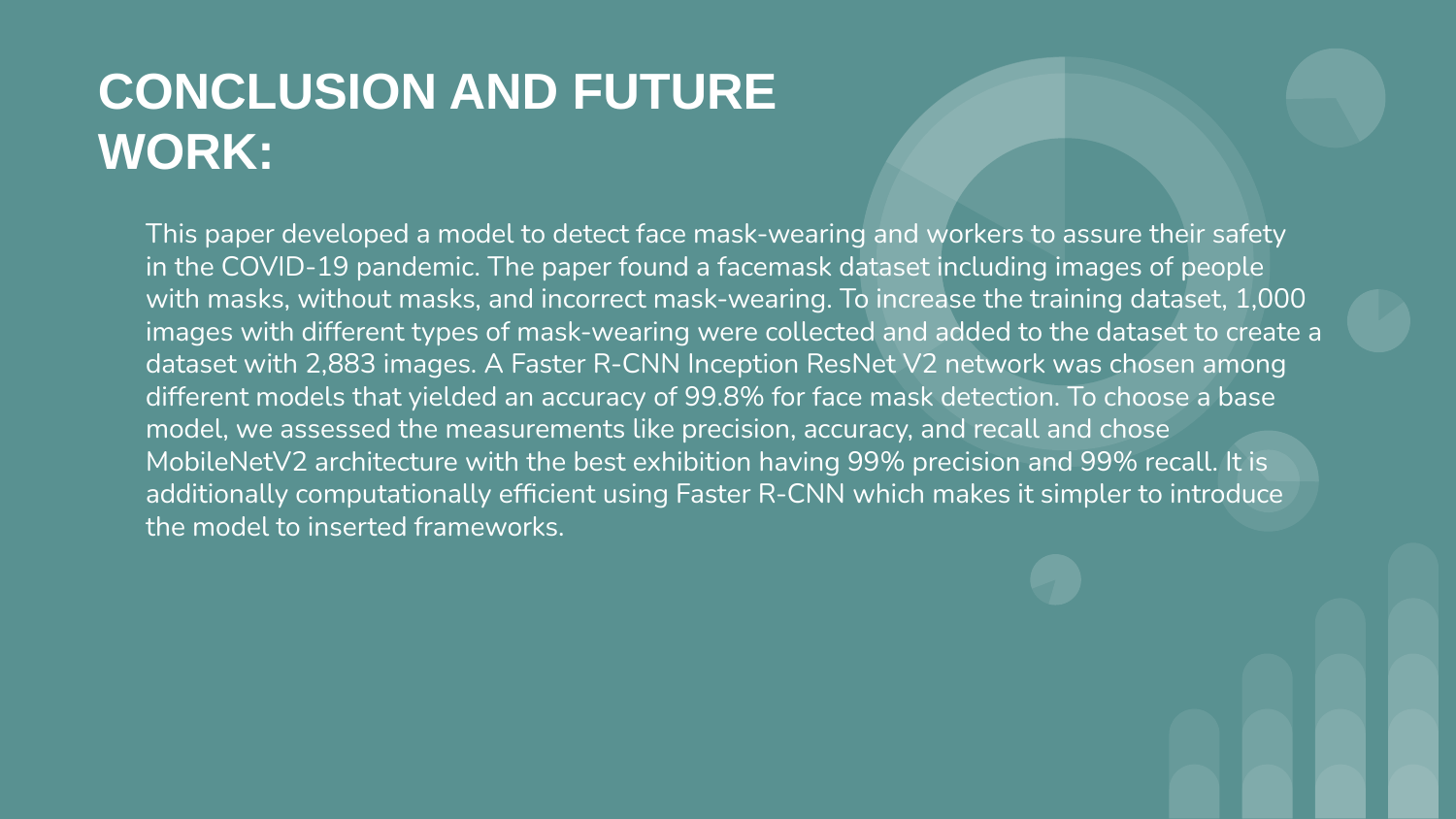

# Conclusion and future work:
This paper developed a model to detect face mask-wearing and workers to assure their safety
in the COVID-19 pandemic. The paper found a facemask dataset including images of people
with masks, without masks, and incorrect mask-wearing. To increase the training dataset, 1,000
images with different types of mask-wearing were collected and added to the dataset to create a
dataset with 2,883 images. A Faster R-CNN Inception ResNet V2 network was chosen among
different models that yielded an accuracy of 99.8% for face mask detection. To choose a base
model, we assessed the measurements like precision, accuracy, and recall and chose
MobileNetV2 architecture with the best exhibition having 99% precision and 99% recall. It is
additionally computationally efficient using Faster R-CNN which makes it simpler to introduce
the model to inserted frameworks.